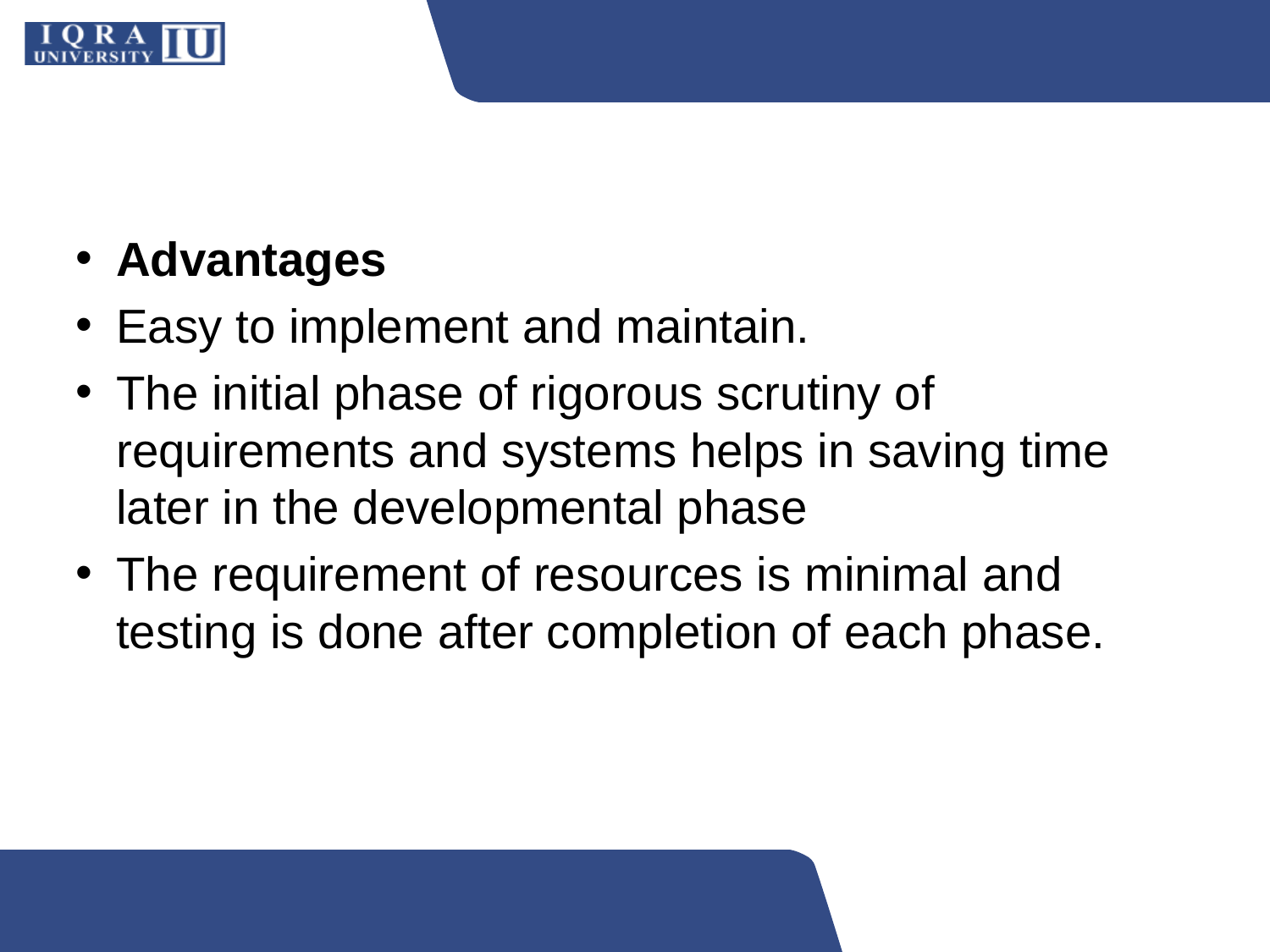

#
Advantages
Easy to implement and maintain.
The initial phase of rigorous scrutiny of requirements and systems helps in saving time later in the developmental phase
The requirement of resources is minimal and testing is done after completion of each phase.